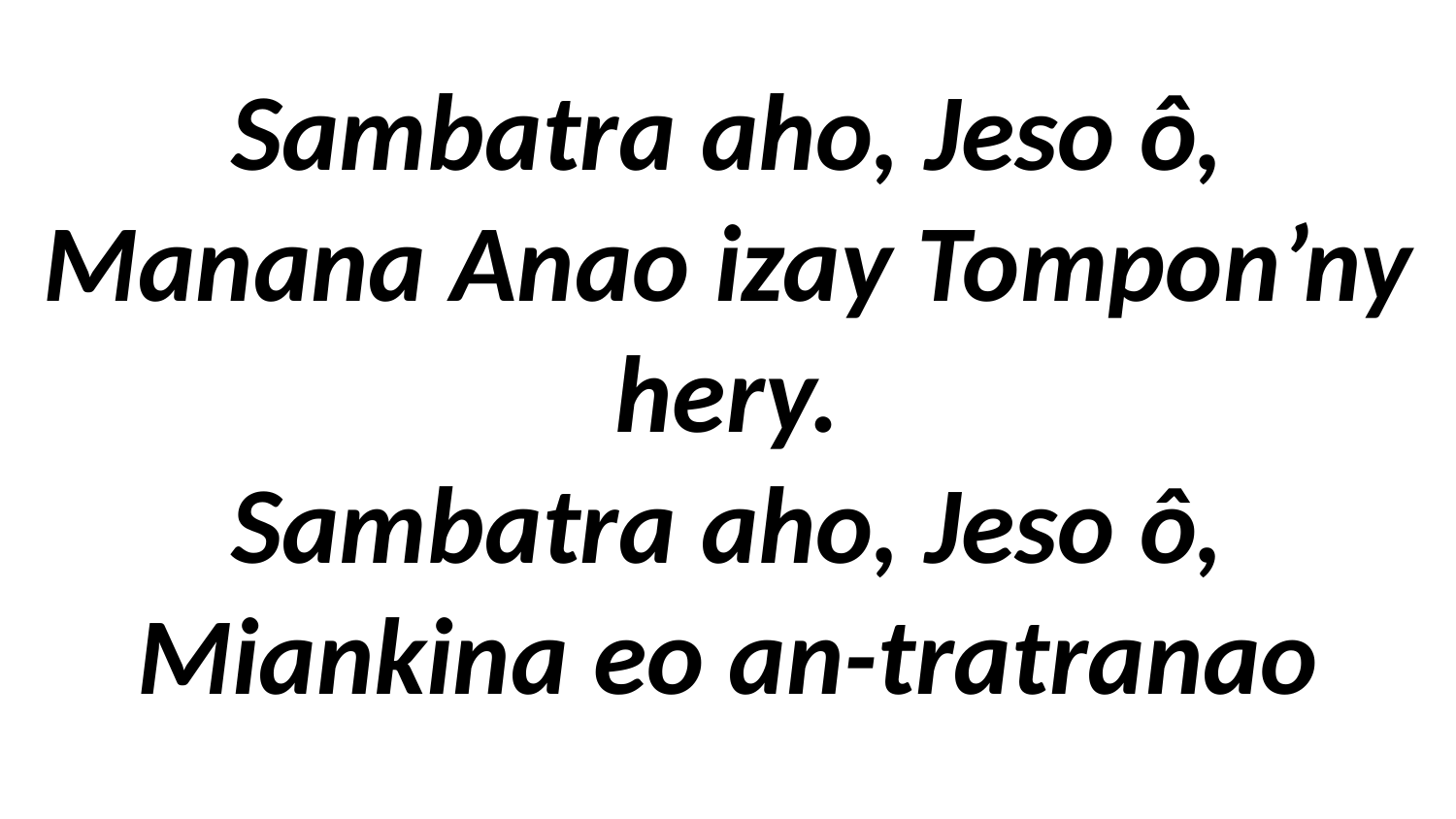

Sambatra aho, Jeso ô,
Manana Anao izay Tompon’ny hery.
Sambatra aho, Jeso ô,
Miankina eo an-tratranao